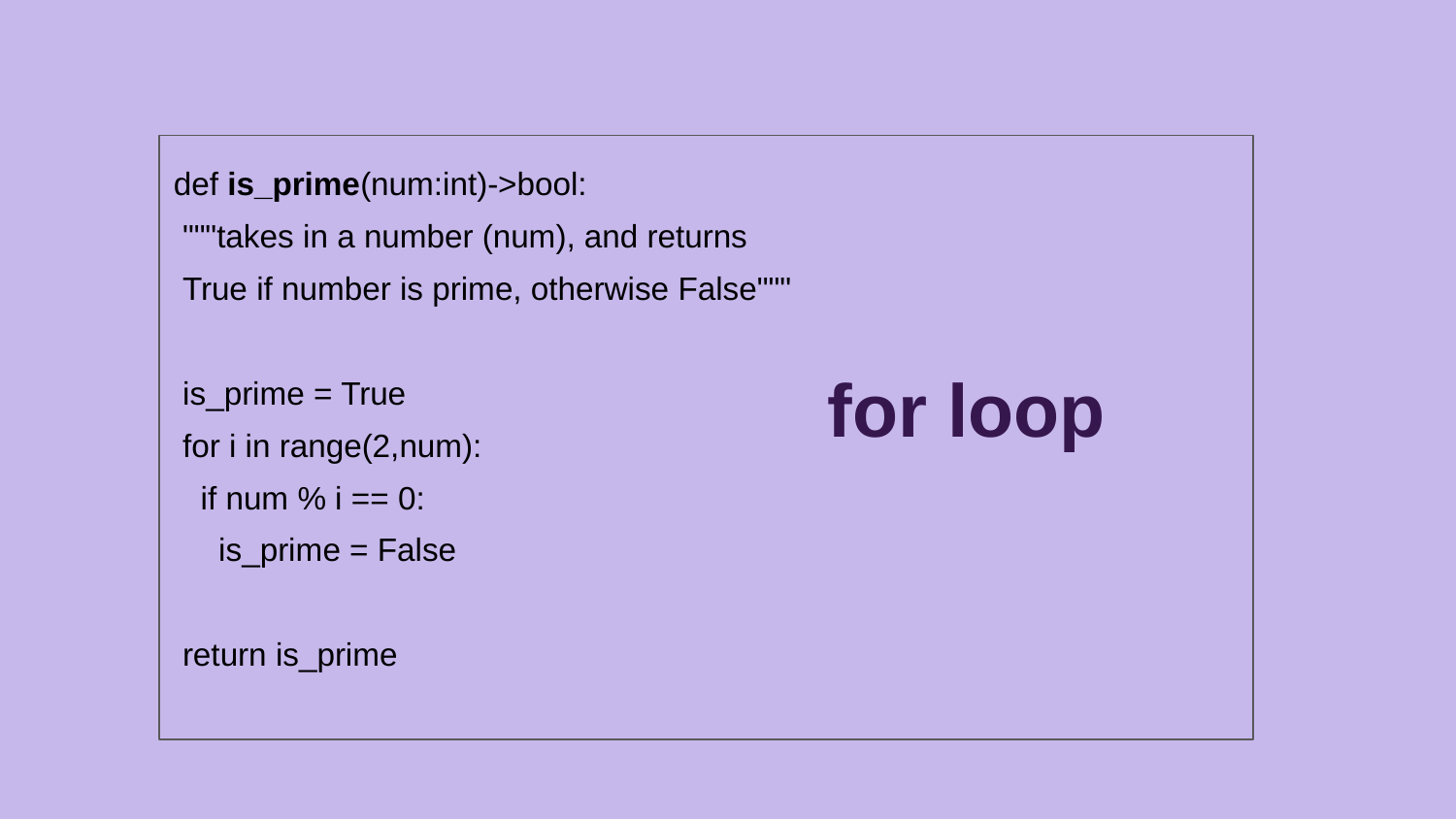

def is_prime(num:int)->bool:
 """takes in a number (num), and returns
 True if number is prime, otherwise False"""

 is_prime = True
 for i in range(2,num):
   if num % i == 0:
     is_prime = False

 return is_prime

for loop